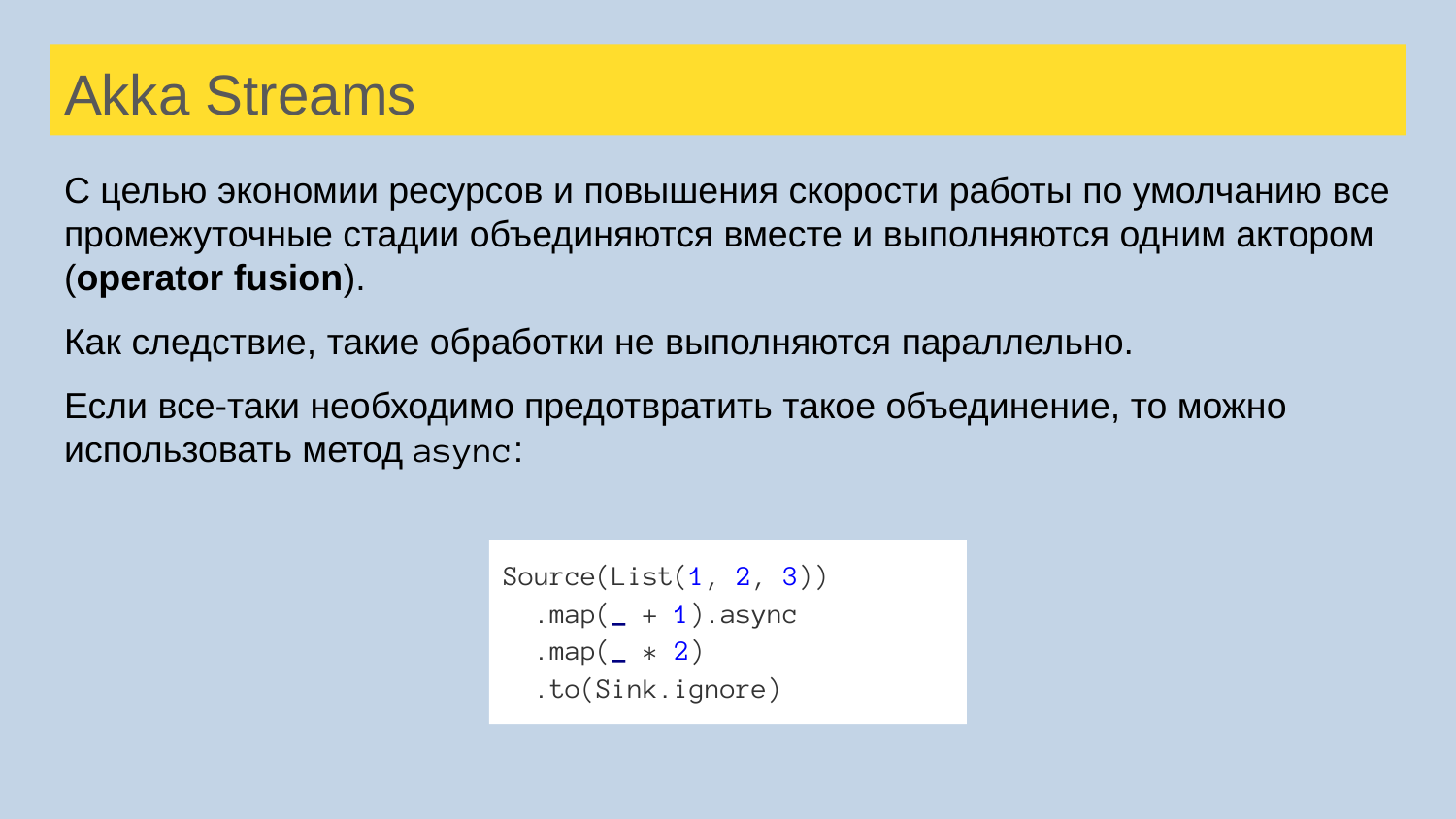

# Akka Streams
С целью экономии ресурсов и повышения скорости работы по умолчанию все промежуточные стадии объединяются вместе и выполняются одним актором (operator fusion).
Как следствие, такие обработки не выполняются параллельно.
Если все-таки необходимо предотвратить такое объединение, то можно использовать метод async:
Source(List(1, 2, 3))
  .map(_ + 1).async
  .map(_ * 2)
  .to(Sink.ignore)